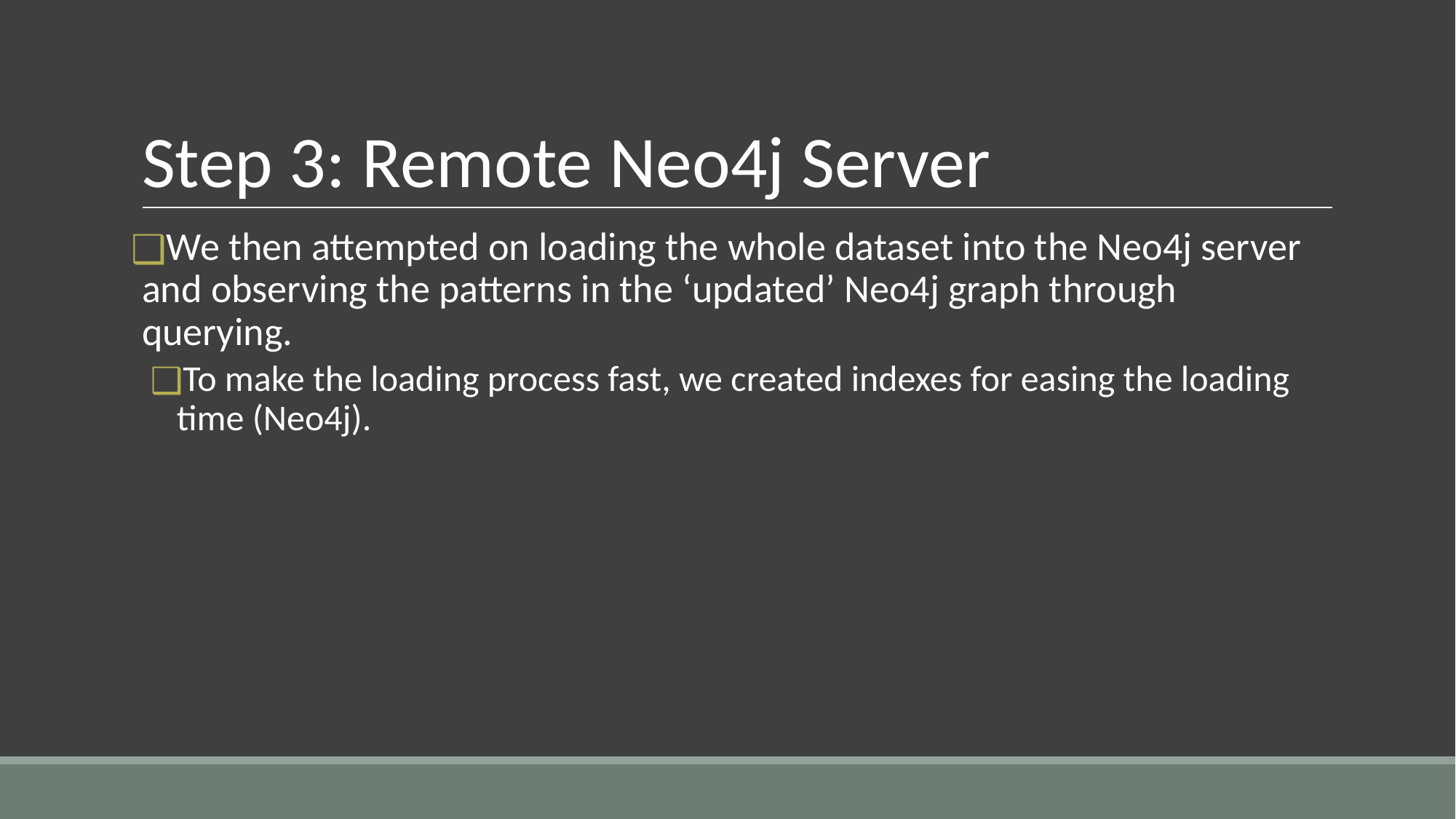

# Step 3: Remote Neo4j Server
We then attempted on loading the whole dataset into the Neo4j server and observing the patterns in the ‘updated’ Neo4j graph through querying.
To make the loading process fast, we created indexes for easing the loading time (Neo4j).